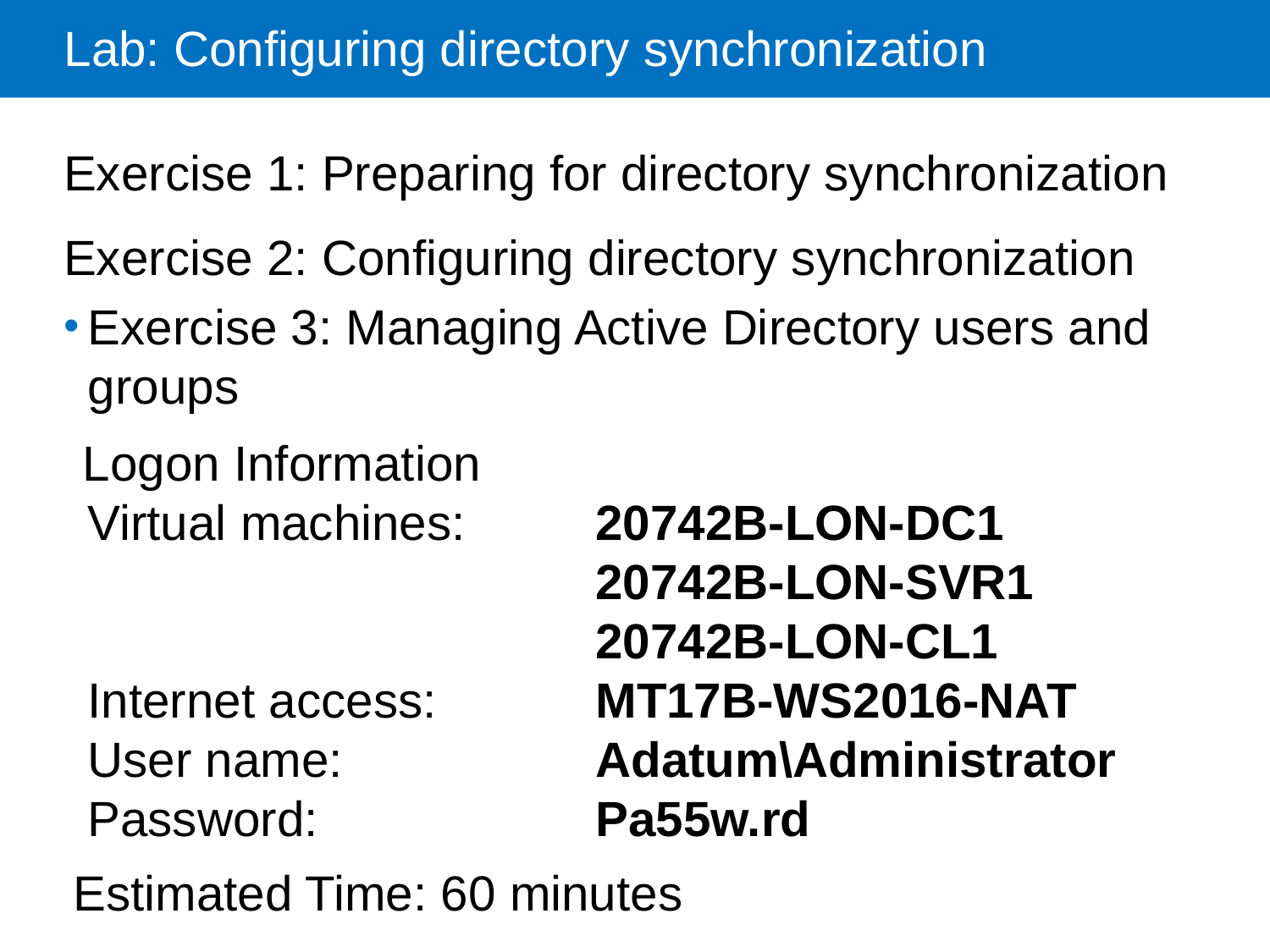

# Lab: Configuring directory synchronization
Exercise 1: Preparing for directory synchronization
Exercise 2: Configuring directory synchronization
Exercise 3: Managing Active Directory users and groups
Logon Information
Virtual machines: 	20742B-LON-DC1
				20742B-LON-SVR1
				20742B-LON-CL1
Internet access: 		MT17B-WS2016-NAT
User name: 		Adatum\Administrator
Password: 			Pa55w.rd
Estimated Time: 60 minutes